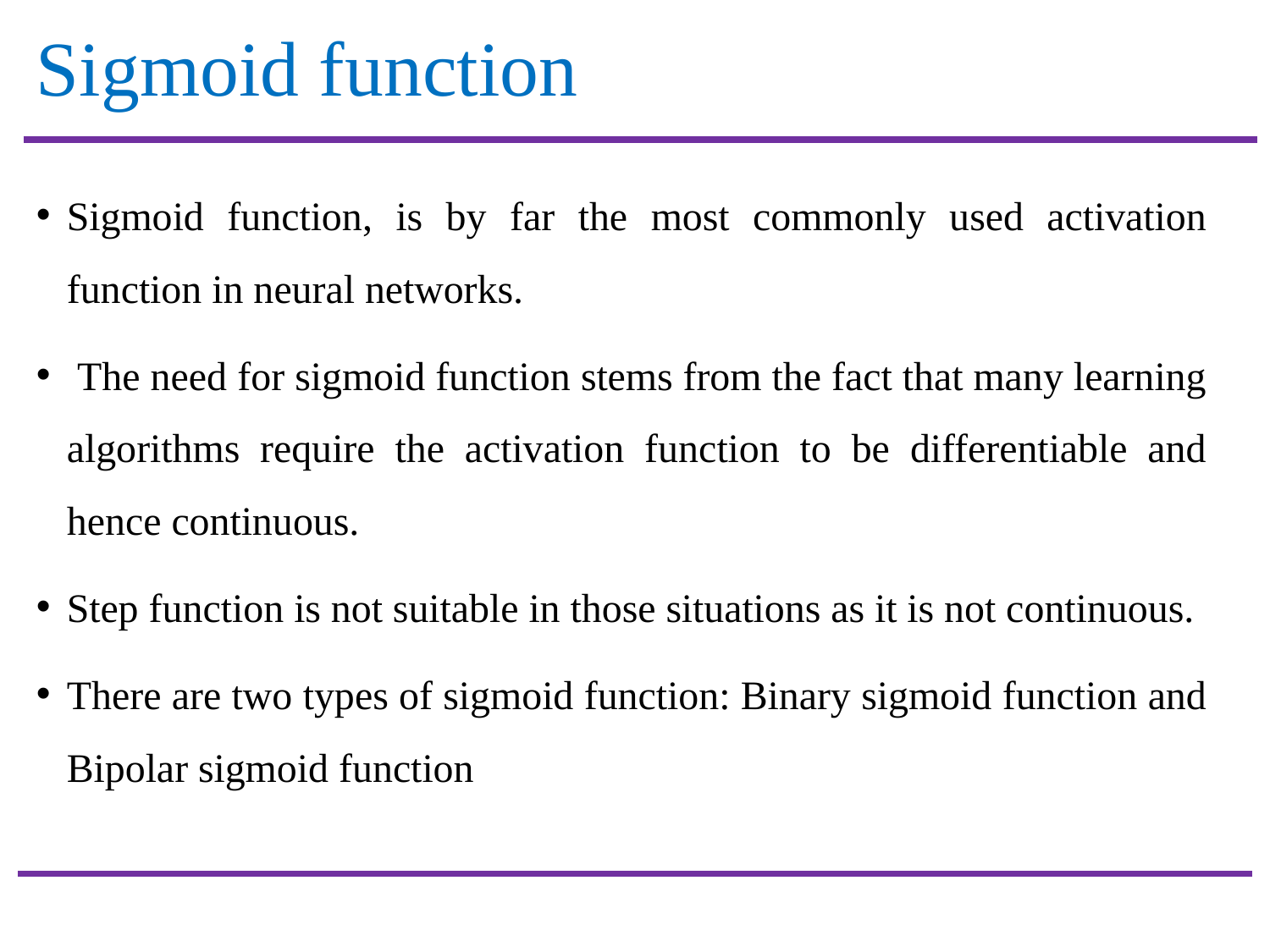

# Sigmoid function
Sigmoid function, is by far the most commonly used activation function in neural networks.
 The need for sigmoid function stems from the fact that many learning algorithms require the activation function to be differentiable and hence continuous.
Step function is not suitable in those situations as it is not continuous.
There are two types of sigmoid function: Binary sigmoid function and Bipolar sigmoid function